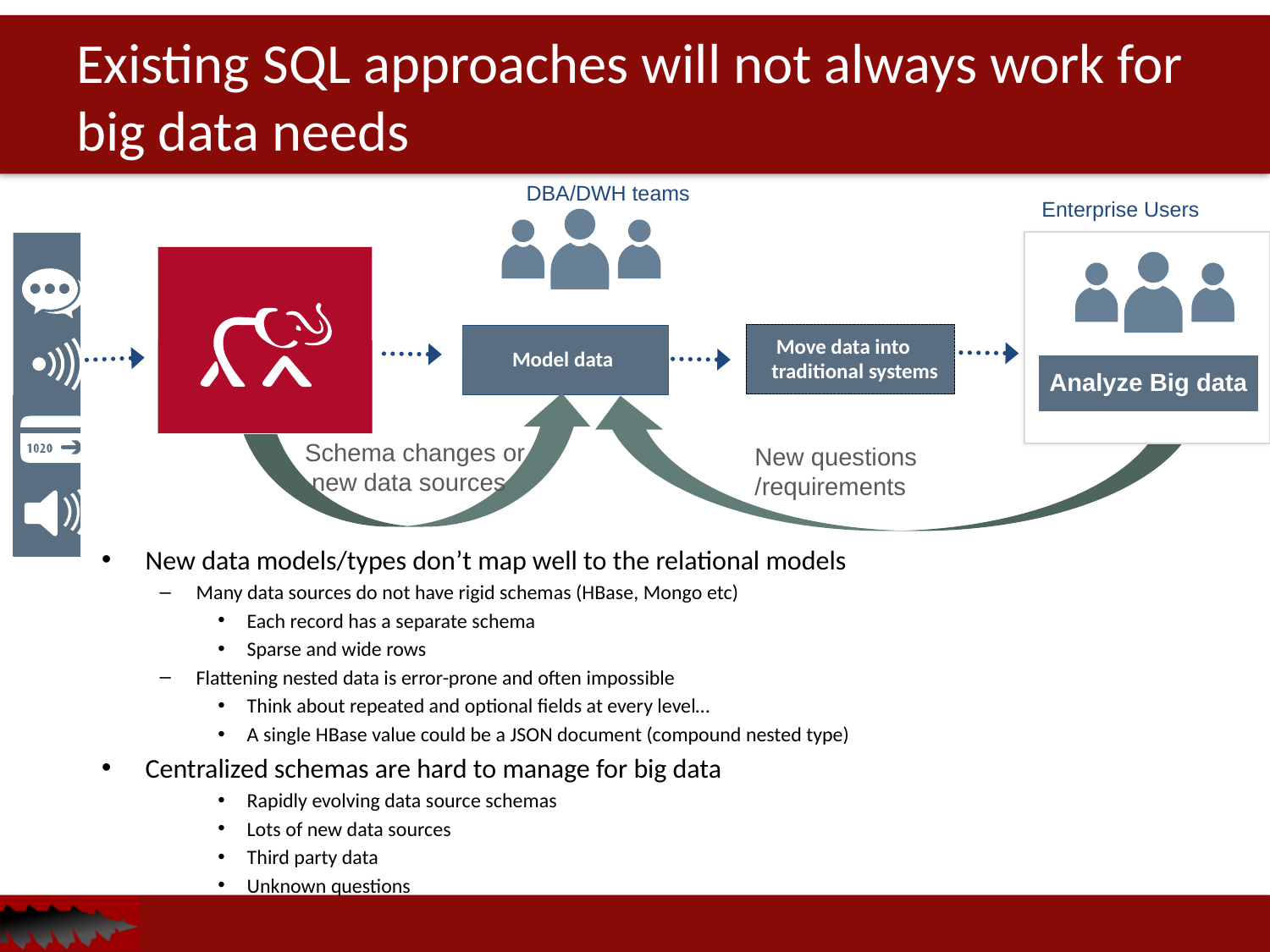

# Existing SQL approaches will not always work for big data needs
DBA/DWH teams
Enterprise Users

Analyze Big data

 Move data into traditional systems
     Model data

New questions
/requirements
Schema changes or
 new data sources

New data models/types don’t map well to the relational models
Many data sources do not have rigid schemas (HBase, Mongo etc)
Each record has a separate schema
Sparse and wide rows
Flattening nested data is error-prone and often impossible
Think about repeated and optional fields at every level…
A single HBase value could be a JSON document (compound nested type)
Centralized schemas are hard to manage for big data
Rapidly evolving data source schemas
Lots of new data sources
Third party data
Unknown questions